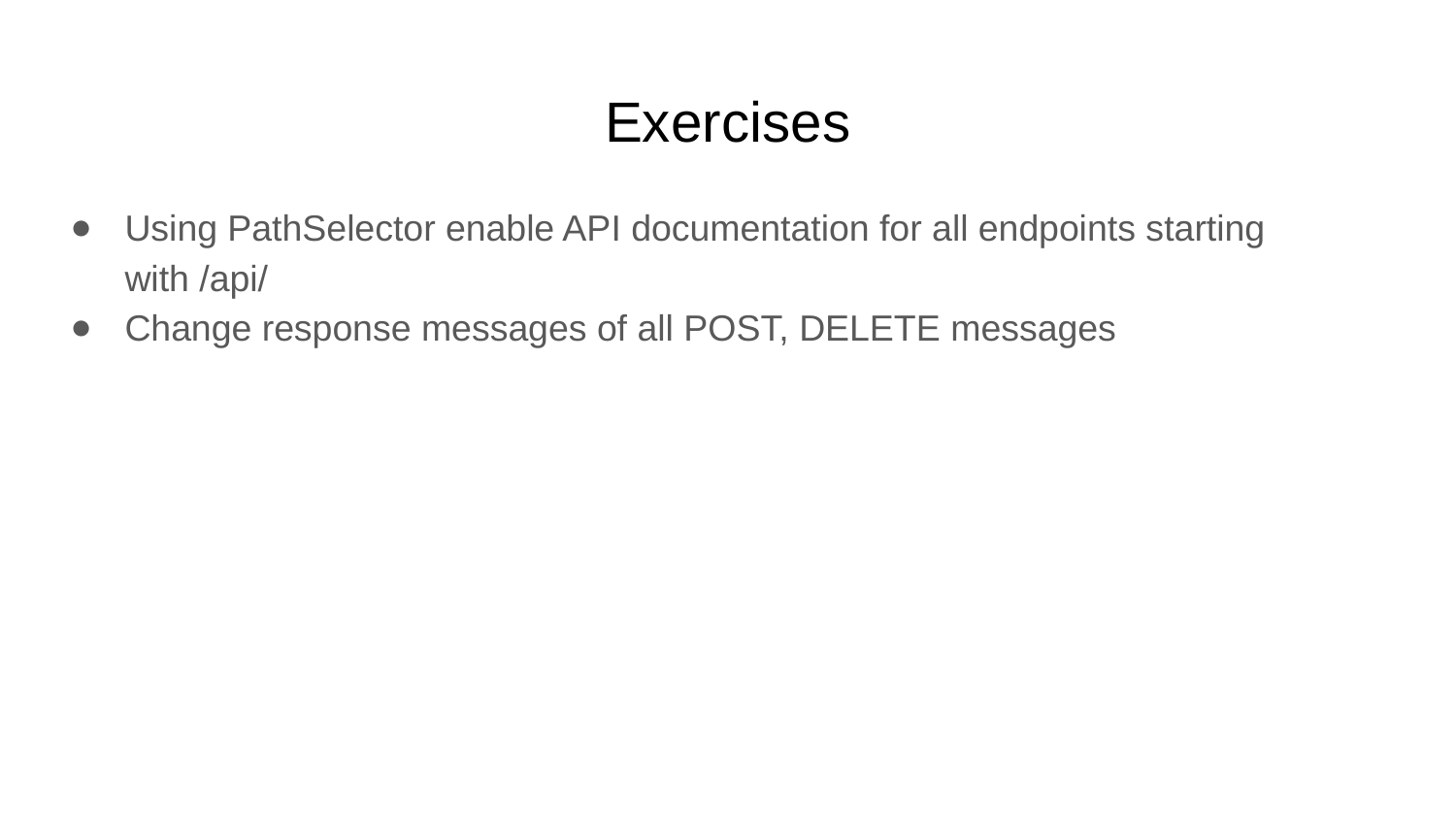

# Exercises
Using PathSelector enable API documentation for all endpoints starting with /api/
Change response messages of all POST, DELETE messages